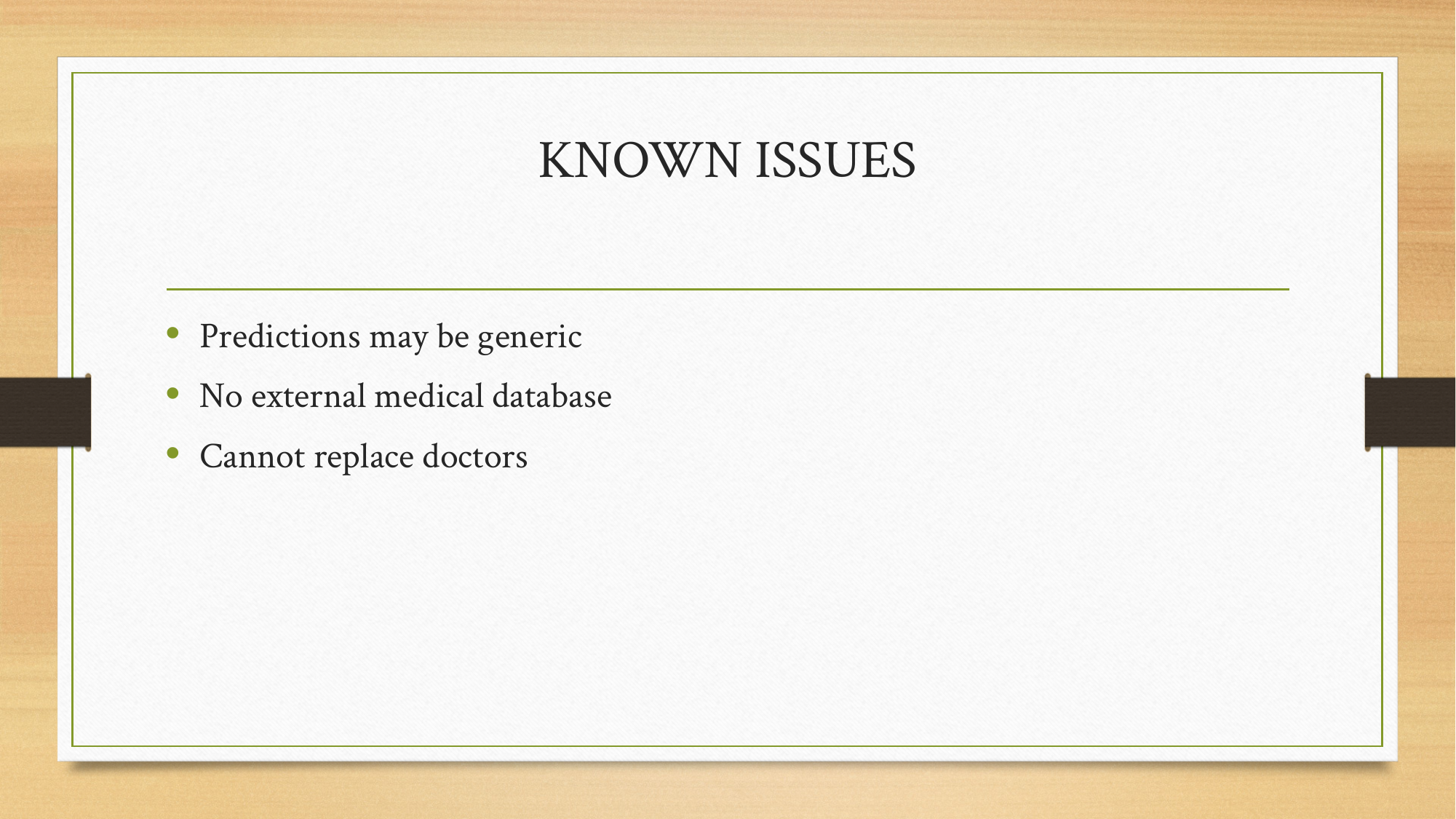

# KNOWN ISSUES
Predictions may be generic
No external medical database
Cannot replace doctors